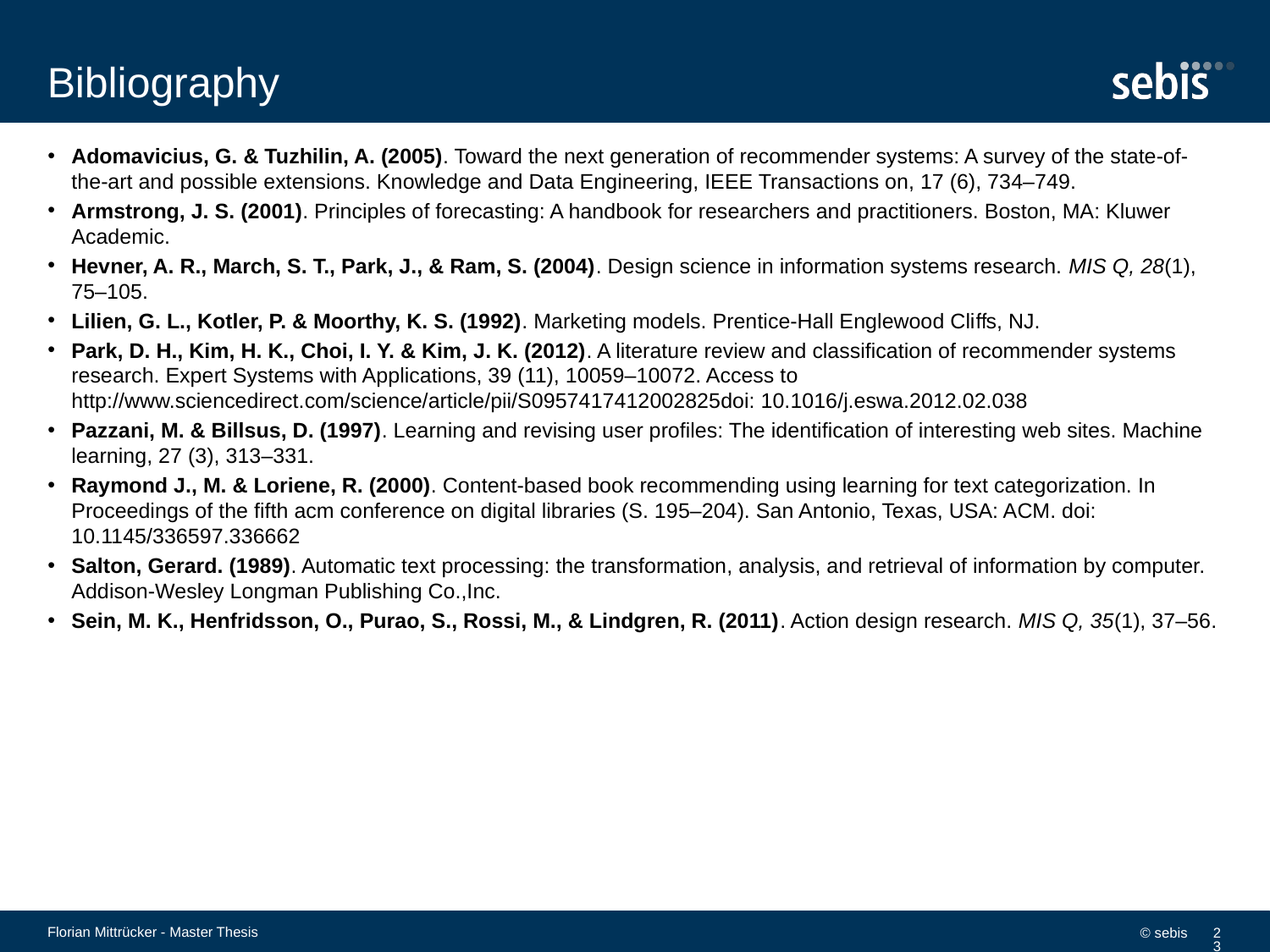

# Bibliography
Adomavicius, G. & Tuzhilin, A. (2005). Toward the next generation of recommender systems: A survey of the state-of-the-art and possible extensions. Knowledge and Data Engineering, IEEE Transactions on, 17 (6), 734–749.
Armstrong, J. S. (2001). Principles of forecasting: A handbook for researchers and practitioners. Boston, MA: Kluwer Academic.
Hevner, A. R., March, S. T., Park, J., & Ram, S. (2004). Design science in information systems research. MIS Q, 28(1), 75–105.
Lilien, G. L., Kotler, P. & Moorthy, K. S. (1992). Marketing models. Prentice-Hall Englewood Cliﬀs, NJ.
Park, D. H., Kim, H. K., Choi, I. Y. & Kim, J. K. (2012). A literature review and classiﬁcation of recommender systems research. Expert Systems with Applications, 39 (11), 10059–10072. Access to http://www.sciencedirect.com/science/article/pii/S0957417412002825doi: 10.1016/j.eswa.2012.02.038
Pazzani, M. & Billsus, D. (1997). Learning and revising user proﬁles: The identiﬁcation of interesting web sites. Machine learning, 27 (3), 313–331.
Raymond J., M. & Loriene, R. (2000). Content-based book recommending using learning for text categorization. In Proceedings of the ﬁfth acm conference on digital libraries (S. 195–204). San Antonio, Texas, USA: ACM. doi: 10.1145/336597.336662
Salton, Gerard. (1989). Automatic text processing: the transformation, analysis, and retrieval of information by computer. Addison-Wesley Longman Publishing Co.,Inc.
Sein, M. K., Henfridsson, O., Purao, S., Rossi, M., & Lindgren, R. (2011). Action design research. MIS Q, 35(1), 37–56.

Florian Mittrücker - Master Thesis
© sebis
23